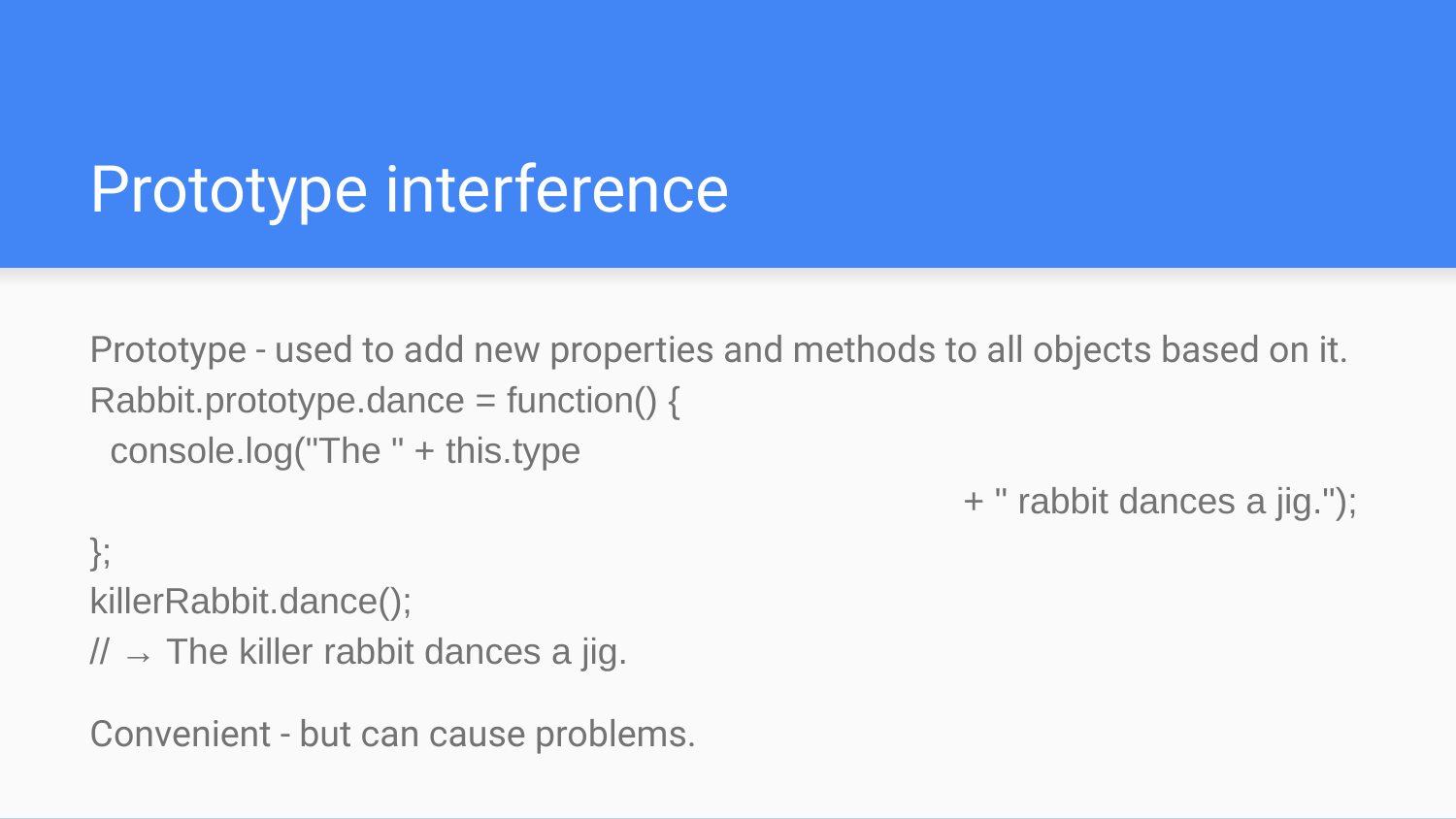

# Prototype interference
Prototype - used to add new properties and methods to all objects based on it.
Rabbit.prototype.dance = function() {
  console.log("The " + this.type
						+ " rabbit dances a jig.");
};
killerRabbit.dance();
// → The killer rabbit dances a jig.
Convenient - but can cause problems.